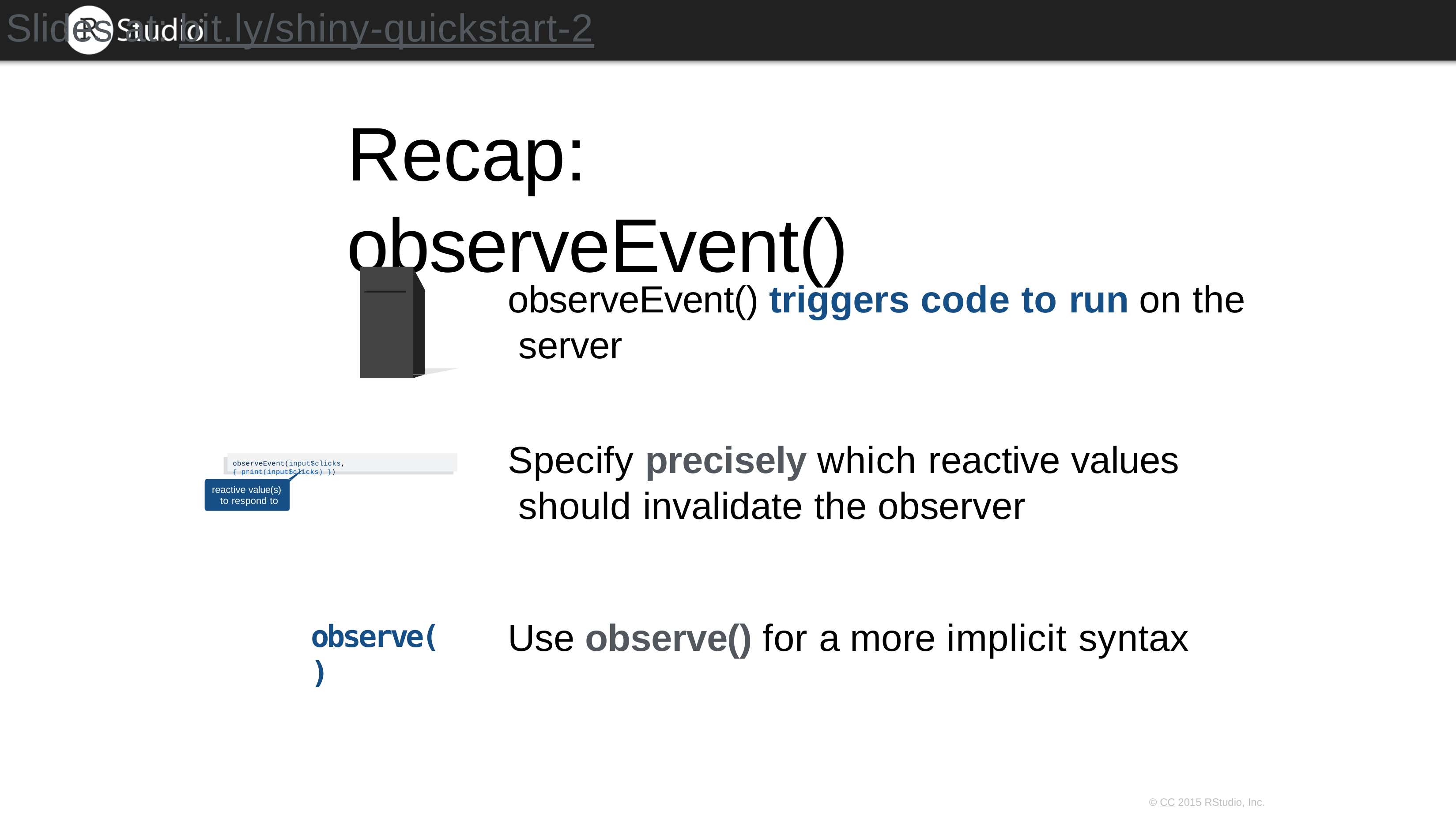

# Slides at: bit.ly/shiny-quickstart-2

Recap:	observeEvent()

observeEvent() triggers code to run on the  server

Specify precisely which reactive values  should invalidate the observer

observeEvent(input$clicks, { print(input$clicks) })

reactive value(s)  to respond to
Use observe() for a more implicit syntax
observe()
© CC 2015 RStudio, Inc.